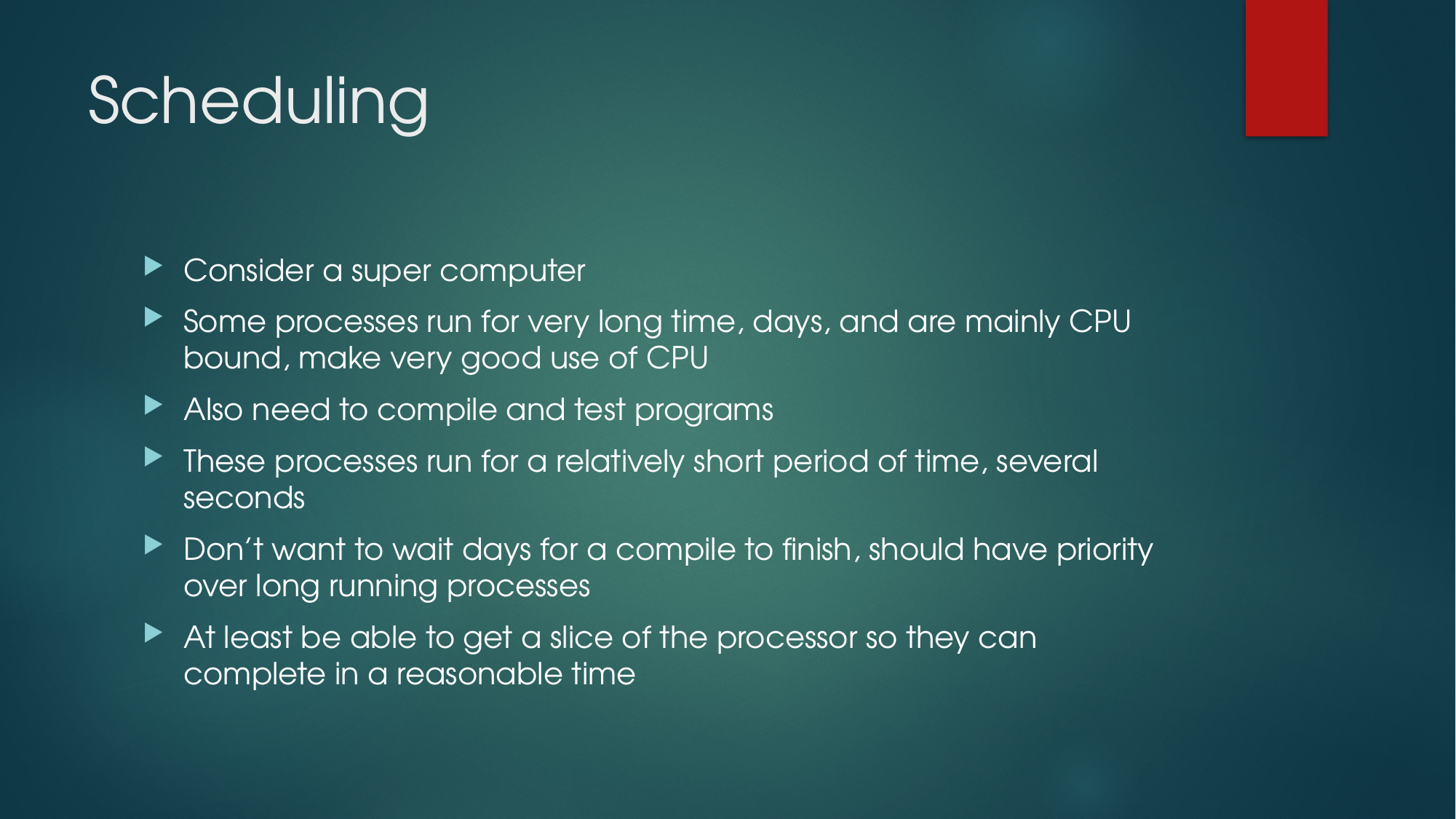

# Scheduling
Consider a super computer
Some processes run for very long time, days, and are mainly CPU bound, make very good use of CPU
Also need to compile and test programs
These processes run for a relatively short period of time, several seconds
Don’t want to wait days for a compile to finish, should have priority over long running processes
At least be able to get a slice of the processor so they can complete in a reasonable time